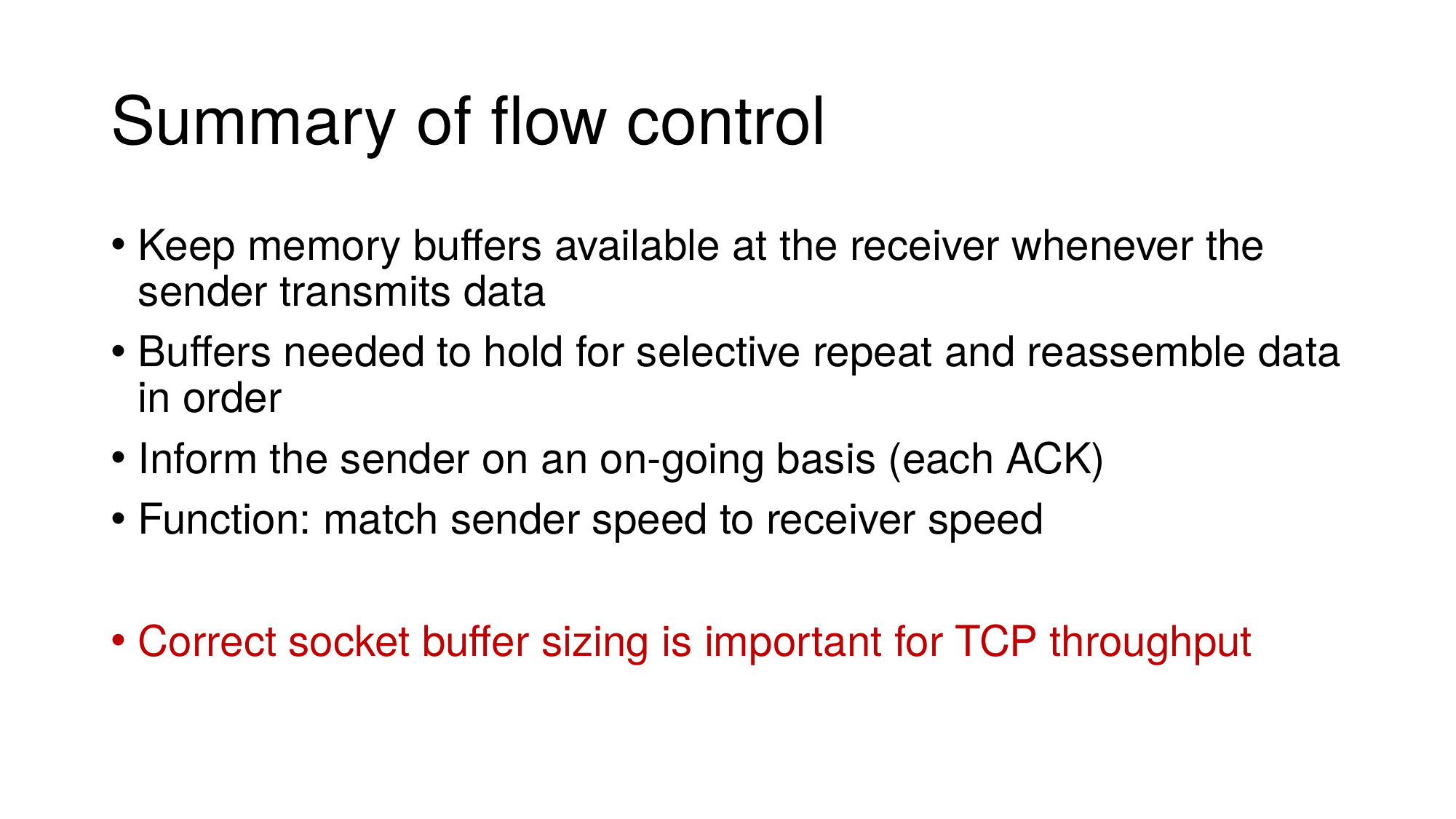

# Summary of flow control
Keep memory buffers available at the receiver whenever the sender transmits data
Buffers needed to hold for selective repeat and reassemble data in order
Inform the sender on an on-going basis (each ACK)
Function: match sender speed to receiver speed

Correct socket buffer sizing is important for TCP throughput